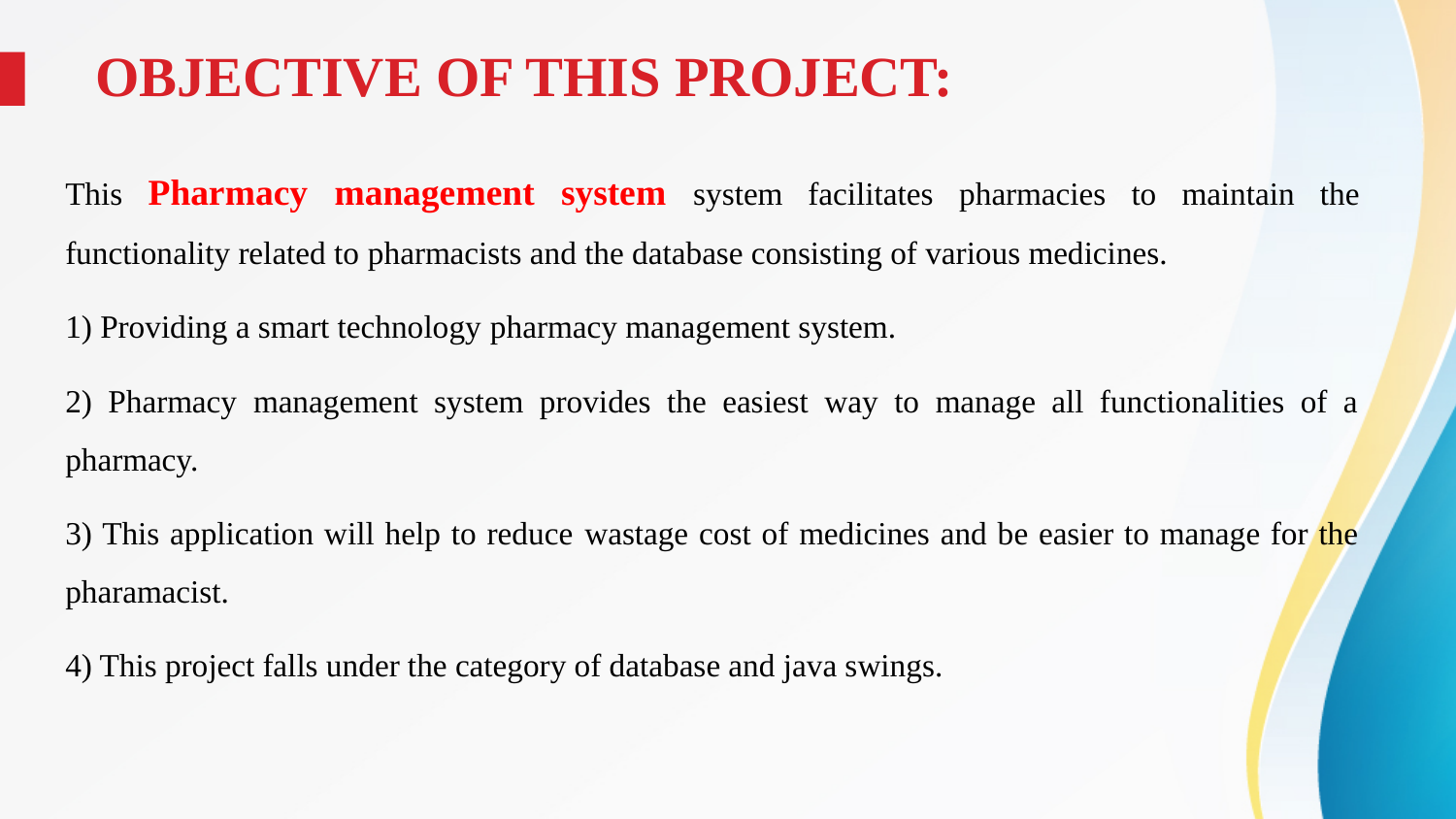

# OBJECTIVE OF THIS PROJECT:

This Pharmacy management system system facilitates pharmacies to maintain the functionality related to pharmacists and the database consisting of various medicines.
1) Providing a smart technology pharmacy management system.
2) Pharmacy management system provides the easiest way to manage all functionalities of a pharmacy.
3) This application will help to reduce wastage cost of medicines and be easier to manage for the pharamacist.
4) This project falls under the category of database and java swings.